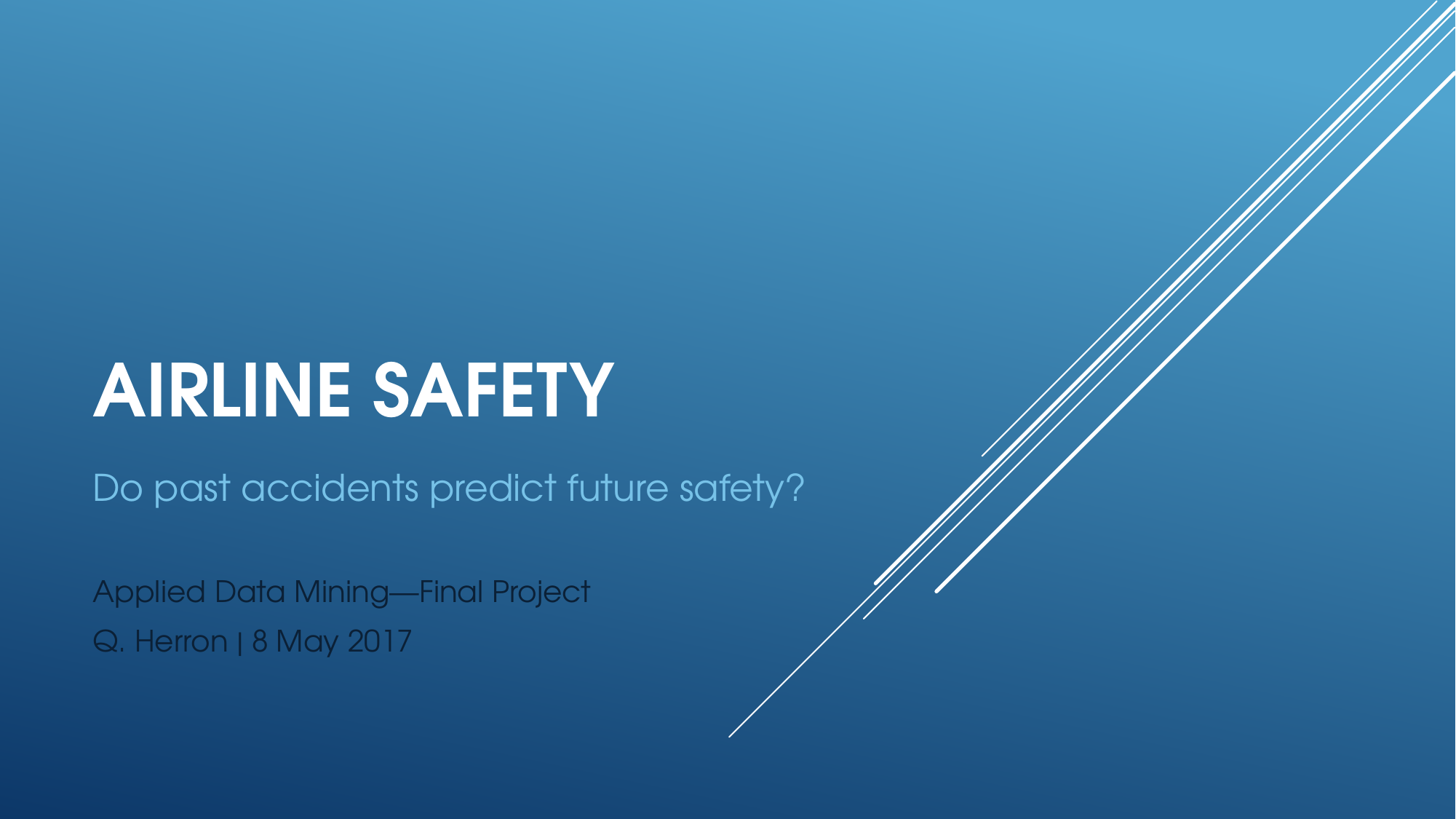

# AIRLINE SAFETY
Do past accidents predict future safety?

Applied Data Mining—Final Project
Q. Herron | 8 May 2017